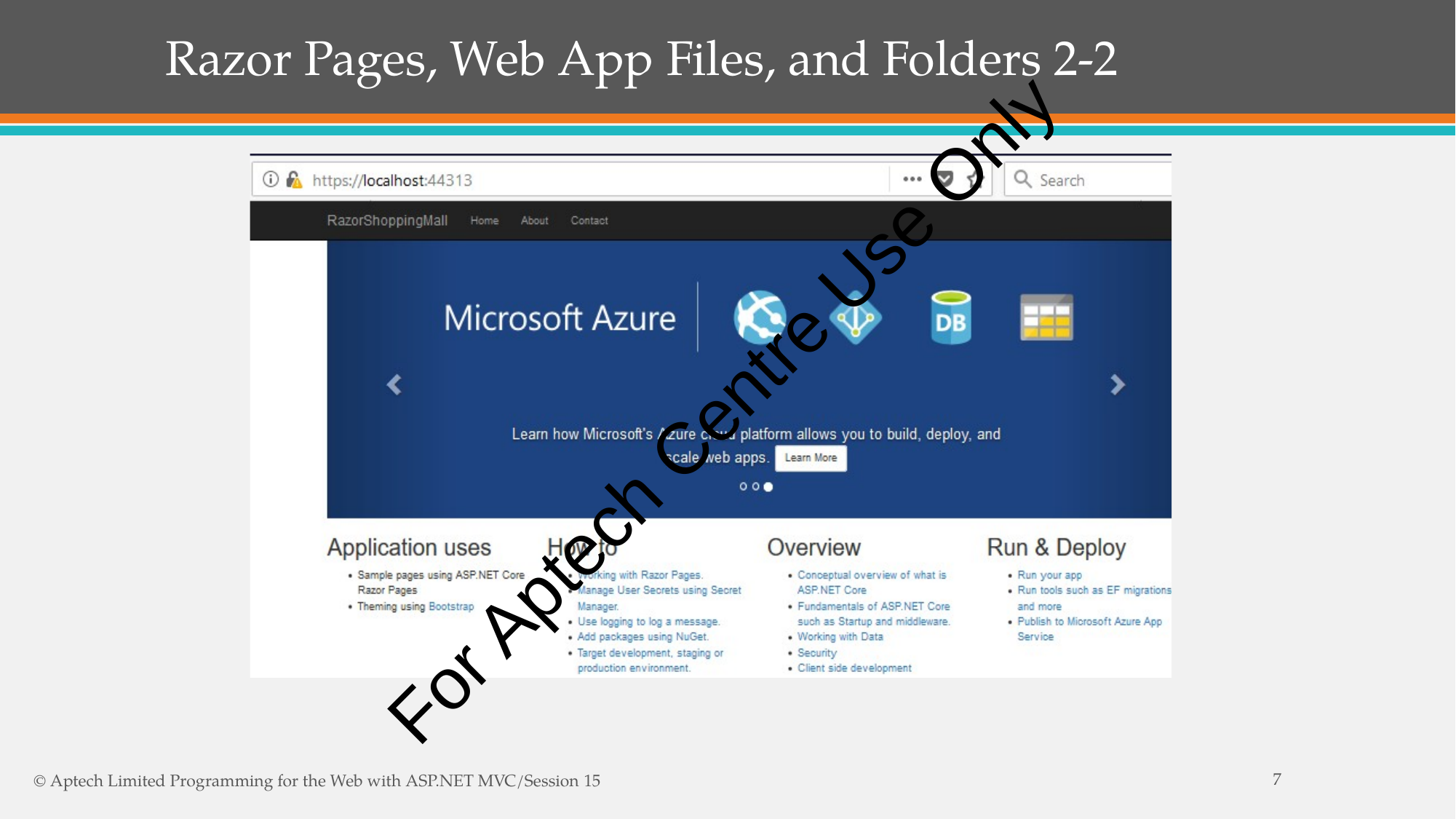

# Razor Pages, Web App Files, and Folders 2-2

For Aptech Centre Use Only
7
© Aptech Limited Programming for the Web with ASP.NET MVC/Session 15